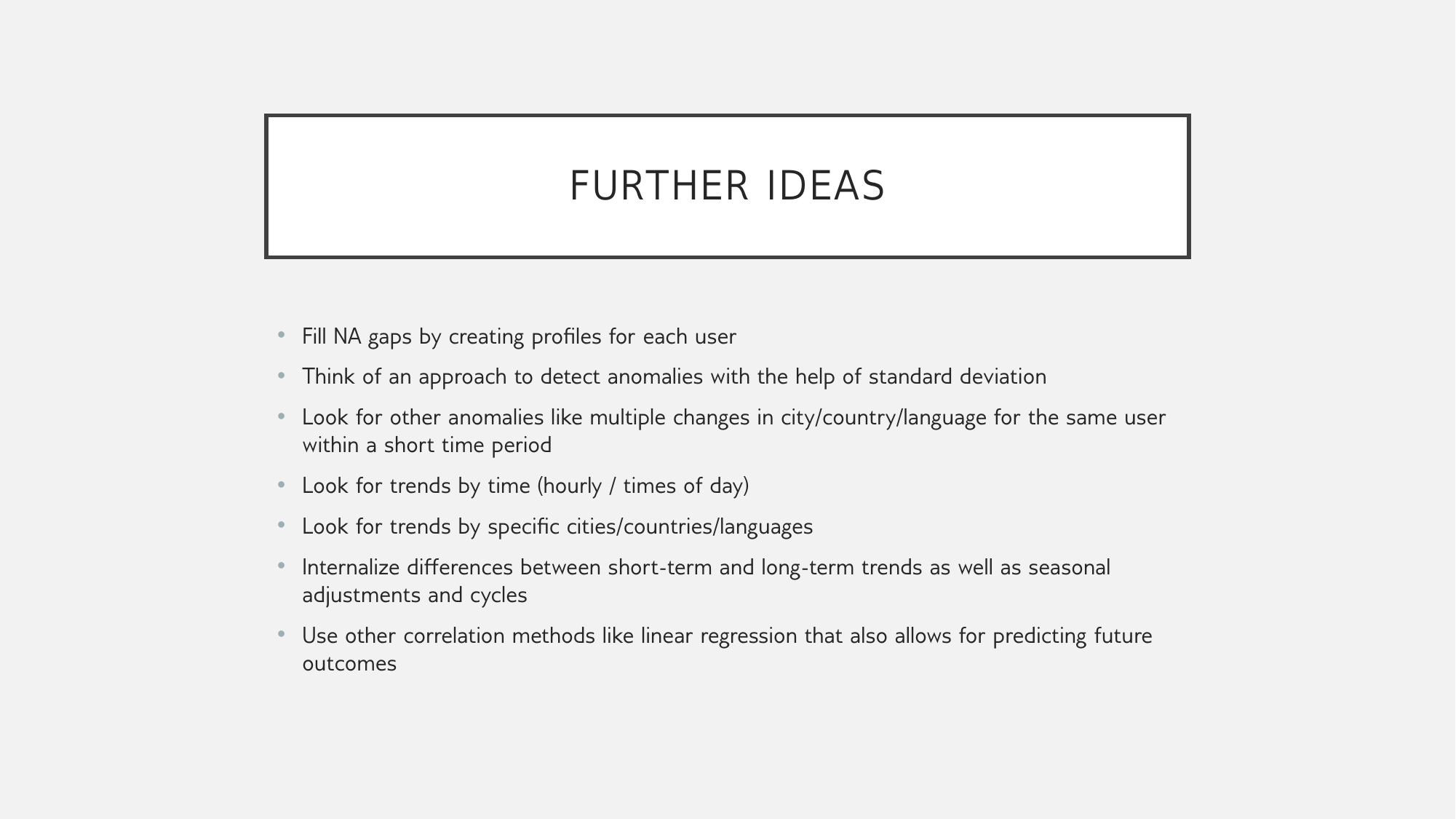

# Further ideas
Fill NA gaps by creating profiles for each user
Think of an approach to detect anomalies with the help of standard deviation
Look for other anomalies like multiple changes in city/country/language for the same user within a short time period
Look for trends by time (hourly / times of day)
Look for trends by specific cities/countries/languages
Internalize differences between short-term and long-term trends as well as seasonal adjustments and cycles
Use other correlation methods like linear regression that also allows for predicting future outcomes